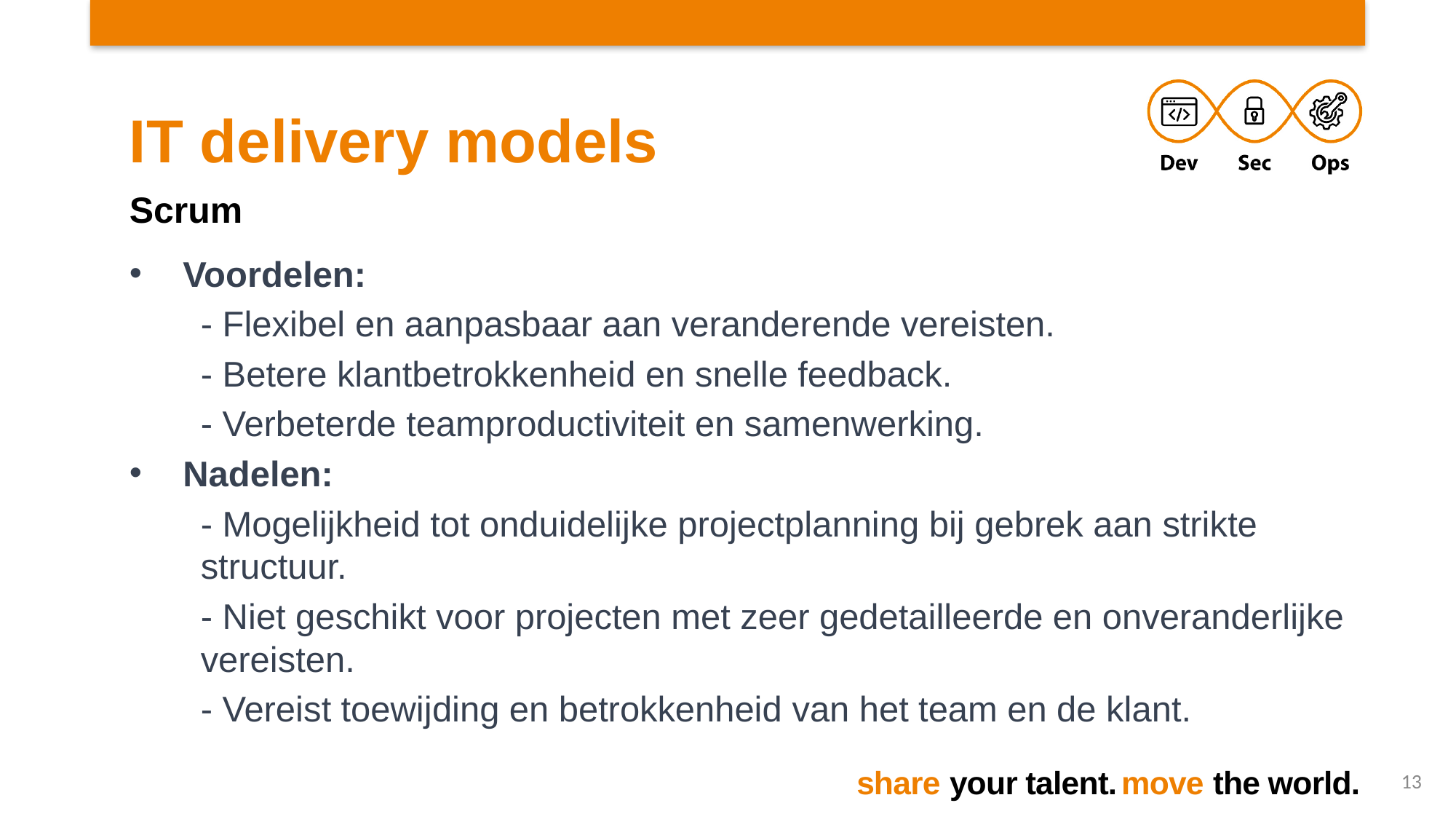

# IT delivery models
Scrum
Voordelen:
- Flexibel en aanpasbaar aan veranderende vereisten.
- Betere klantbetrokkenheid en snelle feedback.
- Verbeterde teamproductiviteit en samenwerking.
Nadelen:
- Mogelijkheid tot onduidelijke projectplanning bij gebrek aan strikte structuur.
- Niet geschikt voor projecten met zeer gedetailleerde en onveranderlijke vereisten.
- Vereist toewijding en betrokkenheid van het team en de klant.

13